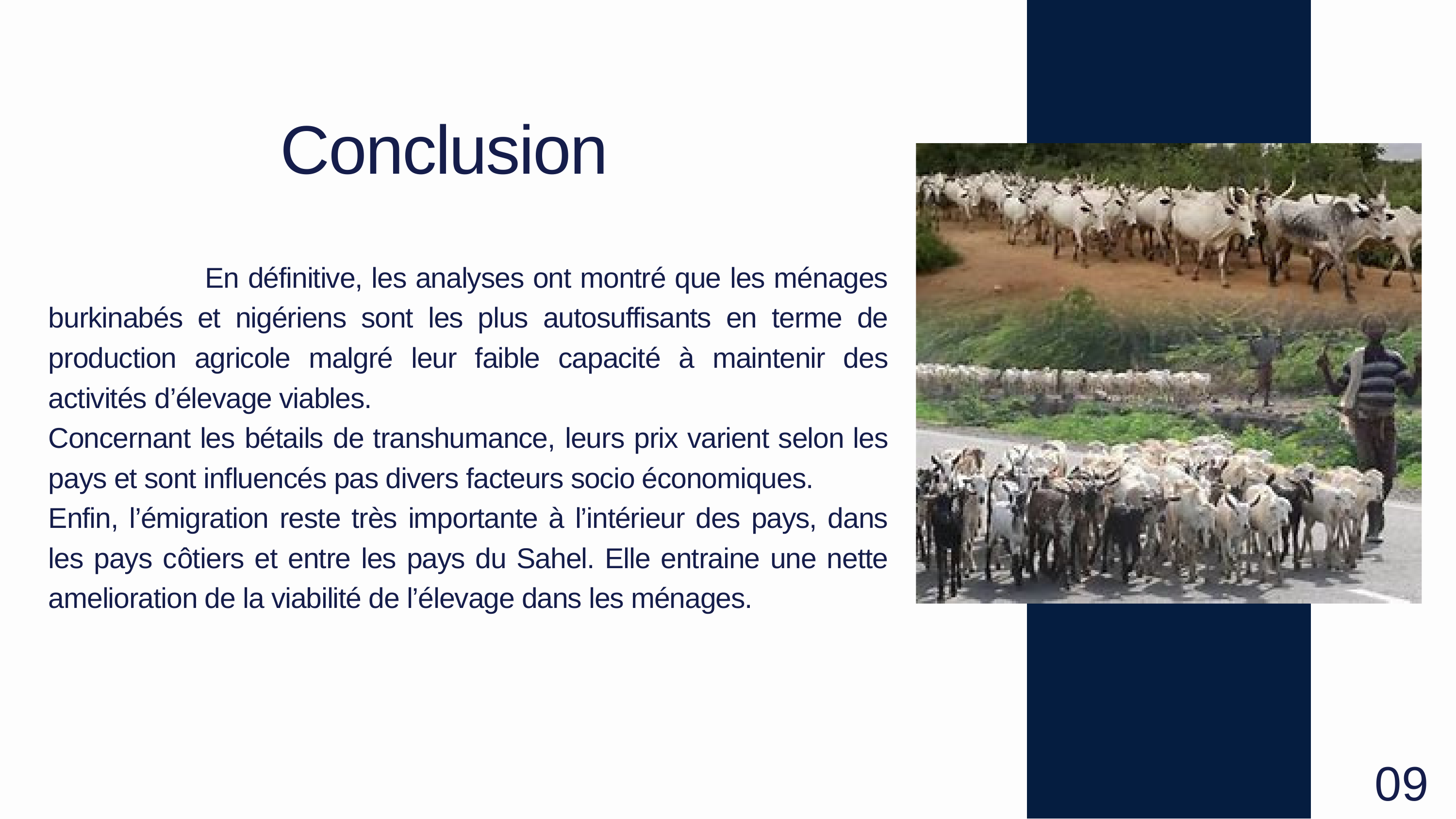

Conclusion

                 En définitive, les analyses ont montré que les ménages burkinabés et nigériens sont les plus autosuffisants en terme de production agricole malgré leur faible capacité à maintenir des activités d’élevage viables.
Concernant les bétails de transhumance, leurs prix varient selon les pays et sont influencés pas divers facteurs socio économiques.
Enfin, l’émigration reste très importante à l’intérieur des pays, dans les pays côtiers et entre les pays du Sahel. Elle entraine une nette amelioration de la viabilité de l’élevage dans les ménages.

09